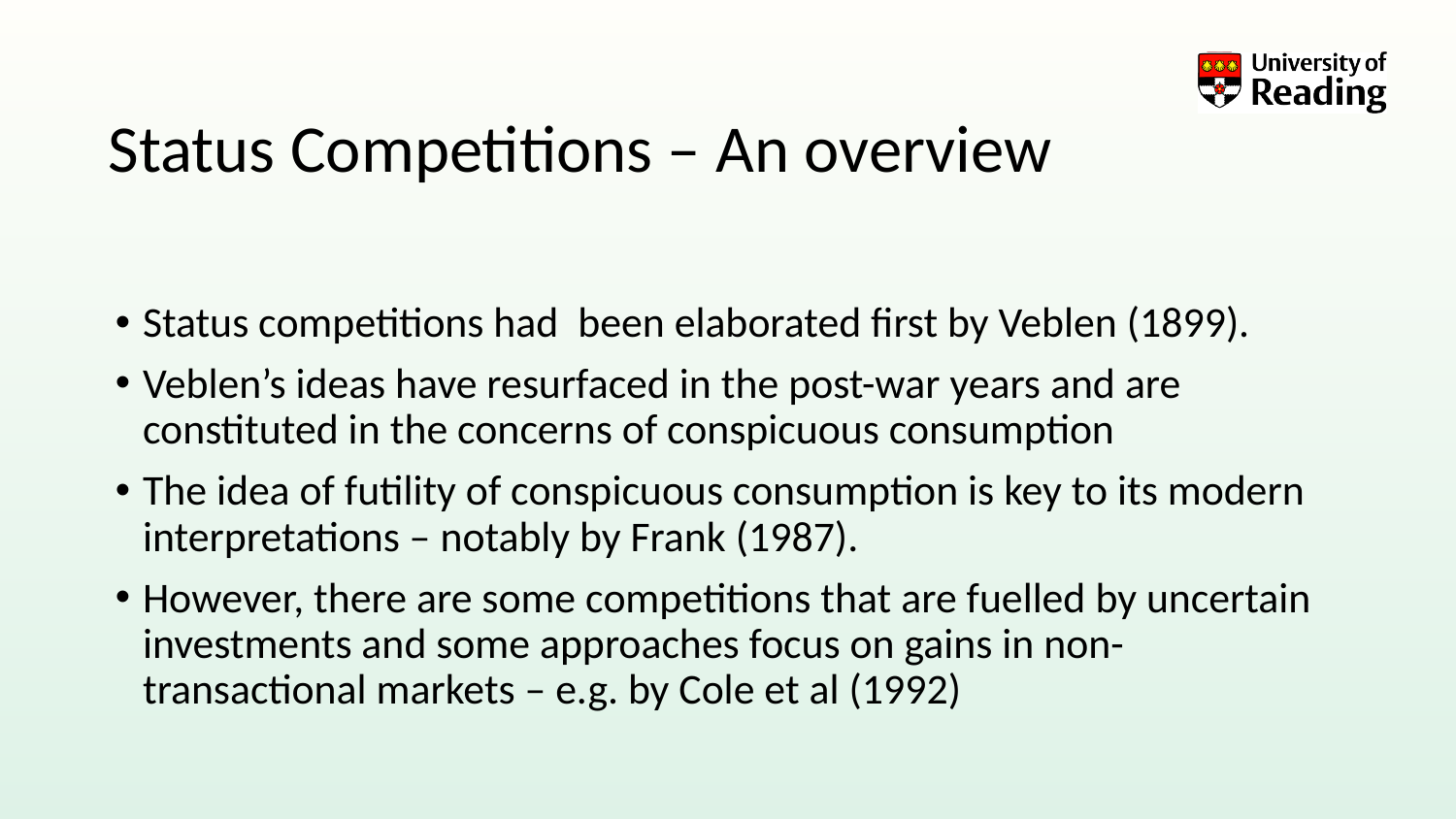

# Status Competitions – An overview

Status competitions had  been elaborated first by Veblen (1899).
Veblen’s ideas have resurfaced in the post-war years and are constituted in the concerns of conspicuous consumption
The idea of futility of conspicuous consumption is key to its modern interpretations – notably by Frank (1987).
However, there are some competitions that are fuelled by uncertain investments and some approaches focus on gains in non-transactional markets – e.g. by Cole et al (1992)